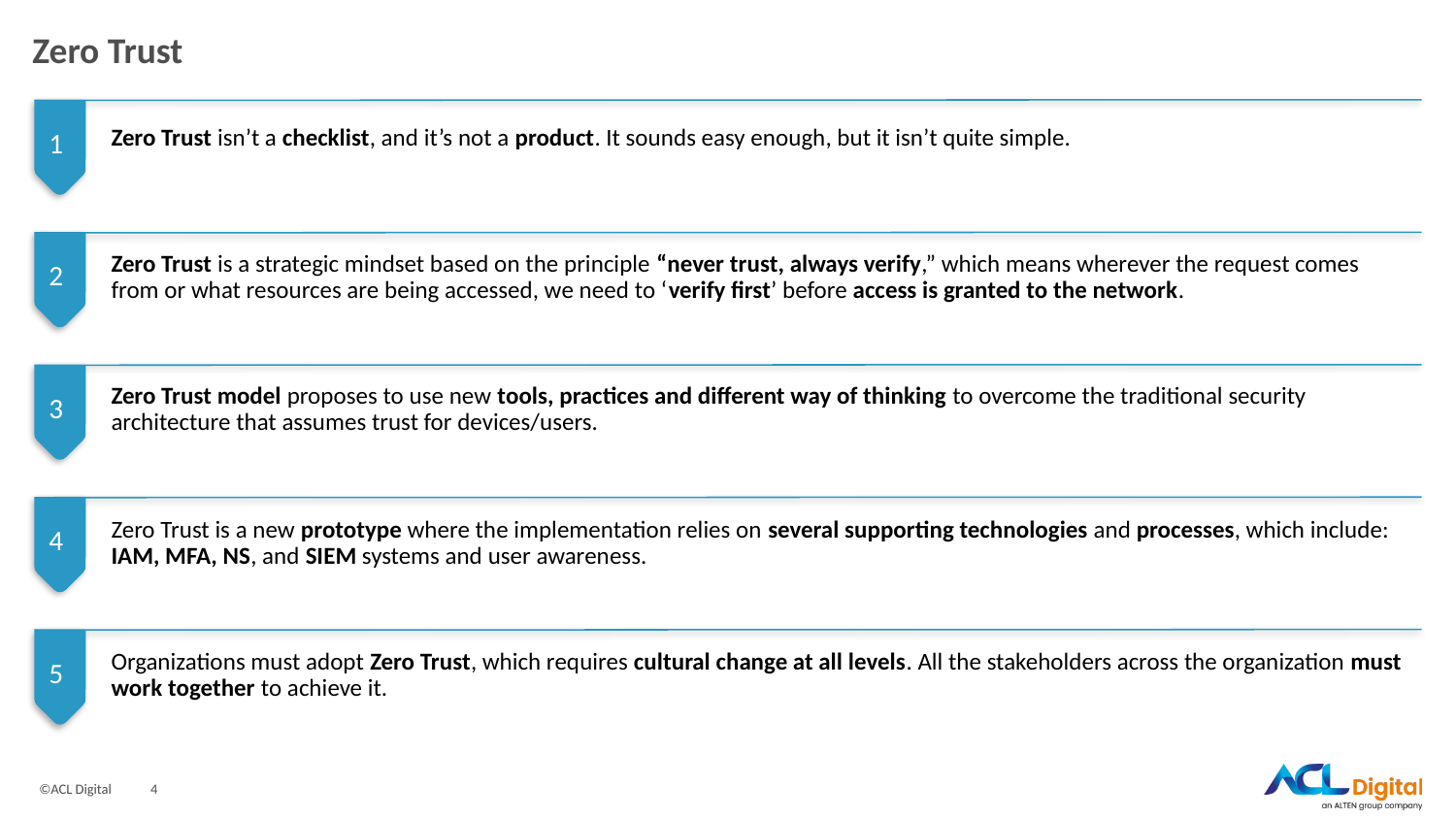

# Zero Trust

1
Zero Trust isn’t a checklist, and it’s not a product. It sounds easy enough, but it isn’t quite simple.

2
Zero Trust is a strategic mindset based on the principle “never trust, always verify,” which means wherever the request comes from or what resources are being accessed, we need to ‘verify first’ before access is granted to the network.

3
Zero Trust model proposes to use new tools, practices and different way of thinking to overcome the traditional security architecture that assumes trust for devices/users.

4
Zero Trust is a new prototype where the implementation relies on several supporting technologies and processes, which include: IAM, MFA, NS, and SIEM systems and user awareness.

5
Organizations must adopt Zero Trust, which requires cultural change at all levels. All the stakeholders across the organization must work together to achieve it.